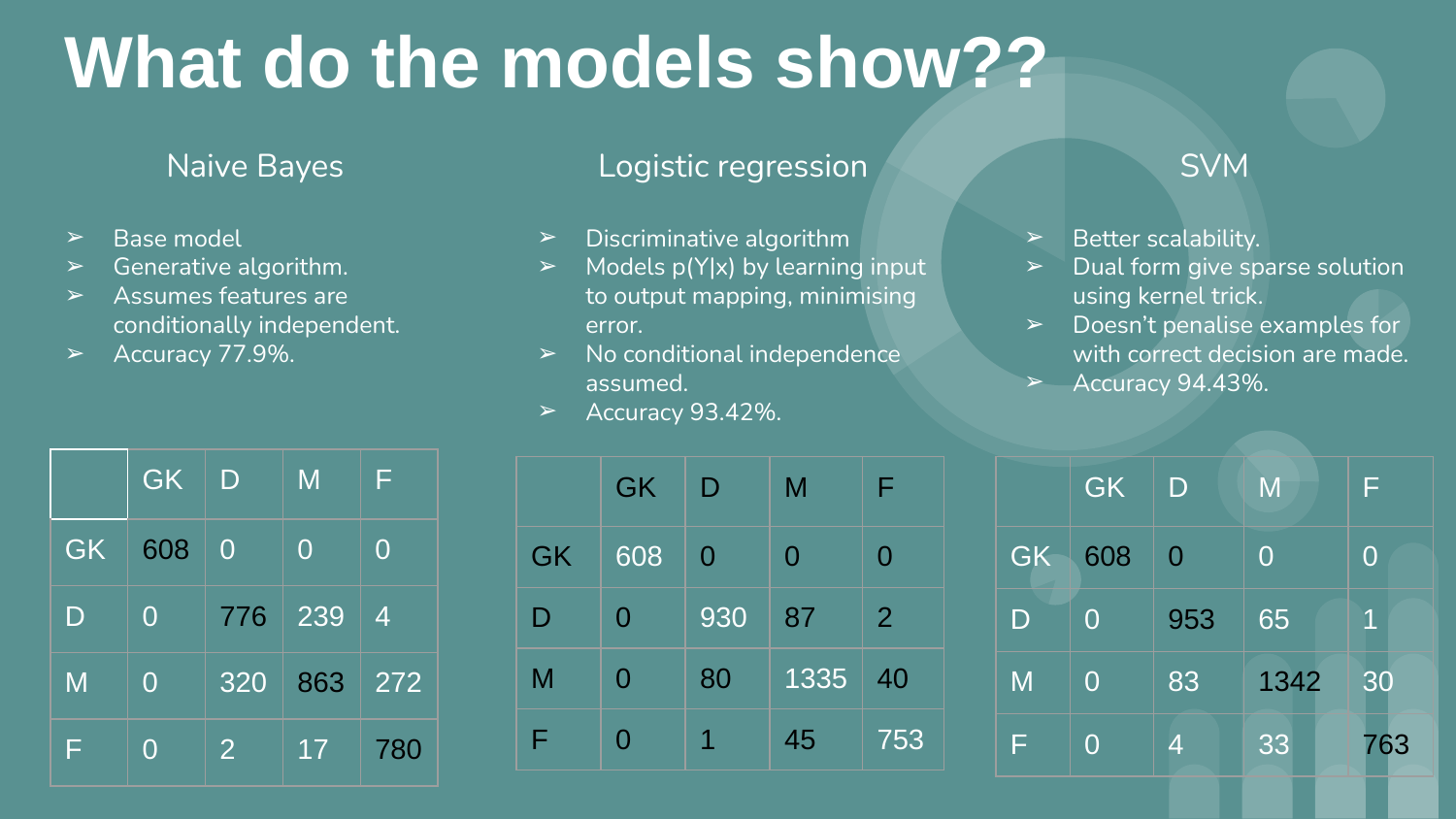

# What do the models show??
Naive Bayes

Base model
Generative algorithm.
Assumes features are conditionally independent.
Accuracy 77.9%.
Logistic regression

Discriminative algorithm
Models p(Y|x) by learning input to output mapping, minimising error.
No conditional independence assumed.
Accuracy 93.42%.
SVM

Better scalability.
Dual form give sparse solution using kernel trick.
Doesn’t penalise examples for with correct decision are made.
Accuracy 94.43%.
|  | GK | D | M | F |
| --- | --- | --- | --- | --- |
| GK | 608 | 0 | 0 | 0 |
| D | 0 | 776 | 239 | 4 |
| M | 0 | 320 | 863 | 272 |
| F | 0 | 2 | 17 | 780 |
|  | GK | D | M | F |
| --- | --- | --- | --- | --- |
| GK | 608 | 0 | 0 | 0 |
| D | 0 | 930 | 87 | 2 |
| M | 0 | 80 | 1335 | 40 |
| F | 0 | 1 | 45 | 753 |
|  | GK | D | M | F |
| --- | --- | --- | --- | --- |
| GK | 608 | 0 | 0 | 0 |
| D | 0 | 953 | 65 | 1 |
| M | 0 | 83 | 1342 | 30 |
| F | 0 | 4 | 33 | 763 |